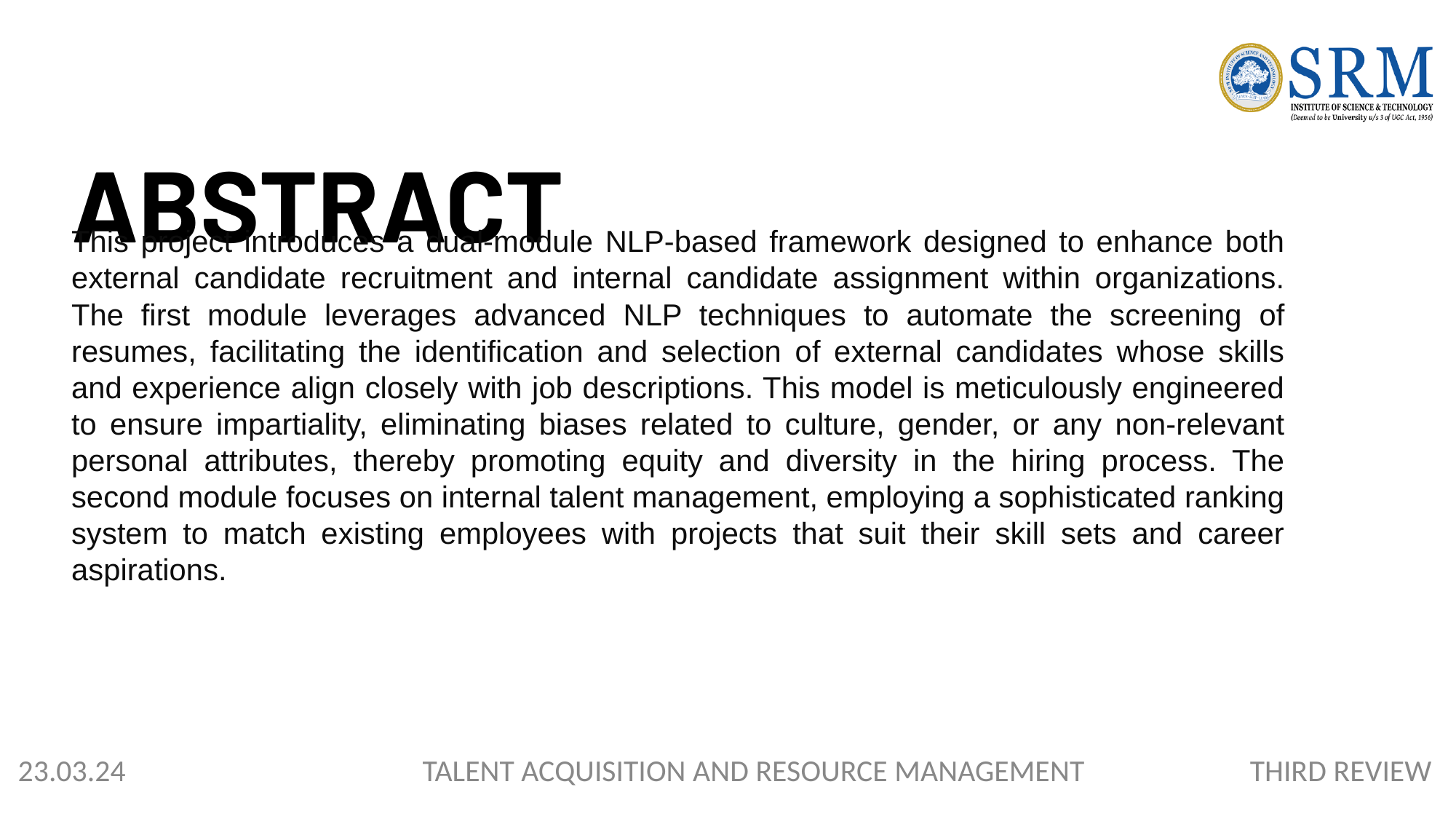

ABSTRACT
This project introduces a dual-module NLP-based framework designed to enhance both external candidate recruitment and internal candidate assignment within organizations. The first module leverages advanced NLP techniques to automate the screening of resumes, facilitating the identification and selection of external candidates whose skills and experience align closely with job descriptions. This model is meticulously engineered to ensure impartiality, eliminating biases related to culture, gender, or any non-relevant personal attributes, thereby promoting equity and diversity in the hiring process. The second module focuses on internal talent management, employing a sophisticated ranking system to match existing employees with projects that suit their skill sets and career aspirations.
 23.03.24                                           TALENT ACQUISITION AND RESOURCE MANAGEMENT                        THIRD REVIEW